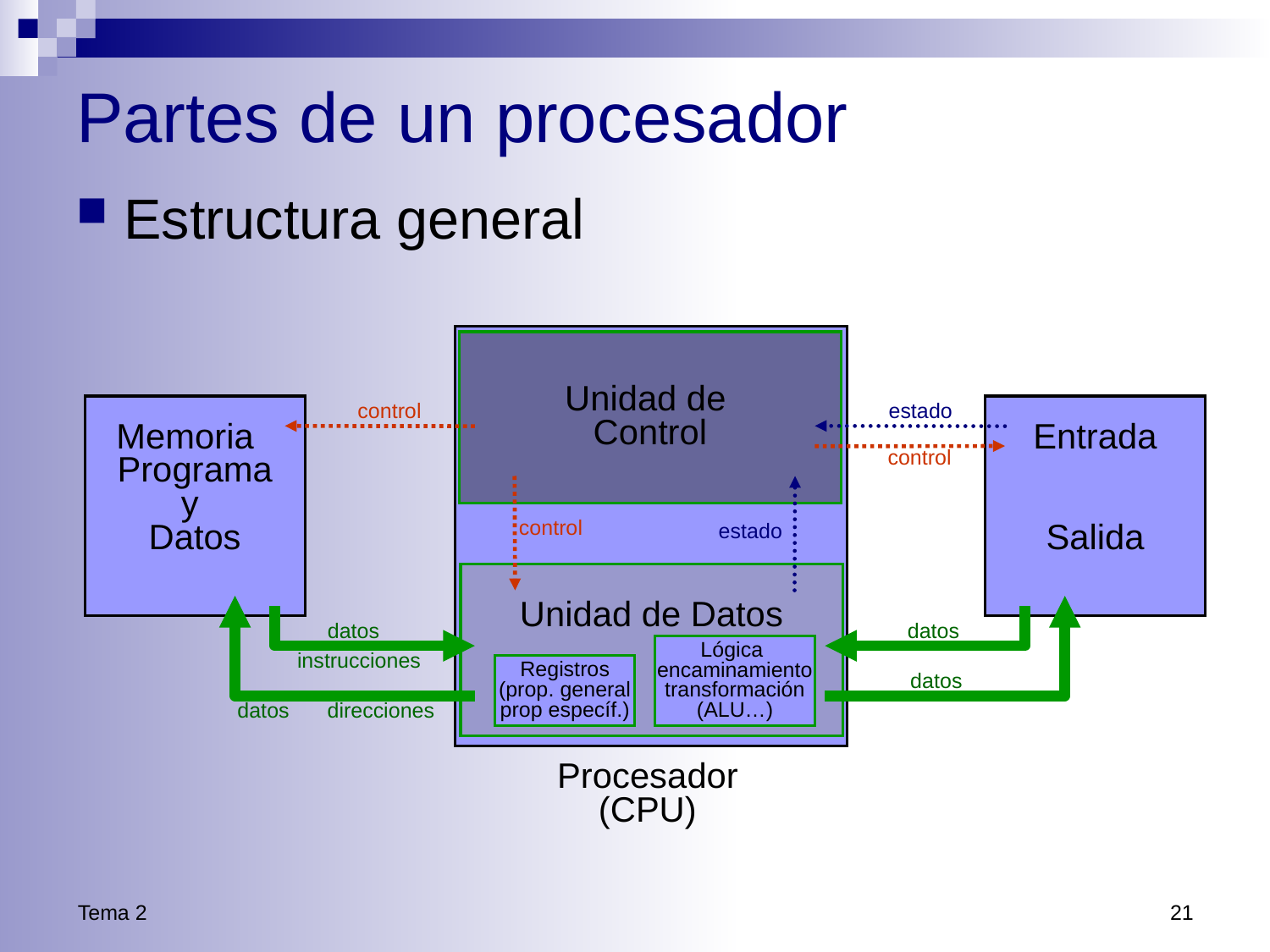

# Partes de un procesador
Estructura general

Unidad de
Control
Memoria
Programa
y
Datos

control
estado
Entrada

Salida

control

control
estado
Unidad de Datos

datos
datos
Lógica
encaminamiento
transformación
(ALU…)
instrucciones
Registros
(prop. general
prop específ.)
datos
datos
direcciones
Procesador
(CPU)
Tema 2
21